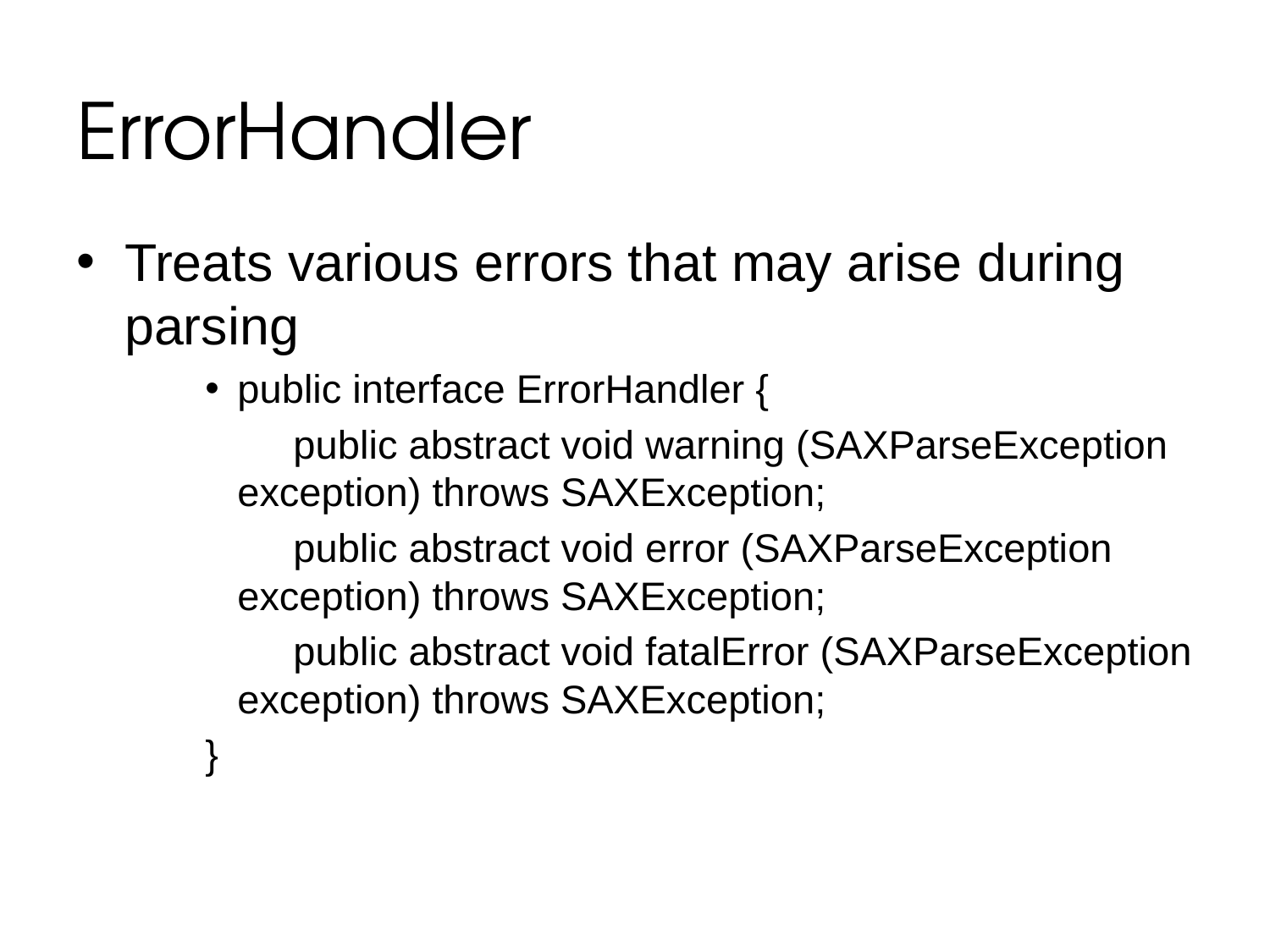

# ErrorHandler
Treats various errors that may arise during parsing
public interface ErrorHandler {
        public abstract void warning (SAXParseException exception) throws SAXException;
        public abstract void error (SAXParseException exception) throws SAXException;
        public abstract void fatalError (SAXParseException exception) throws SAXException;
}